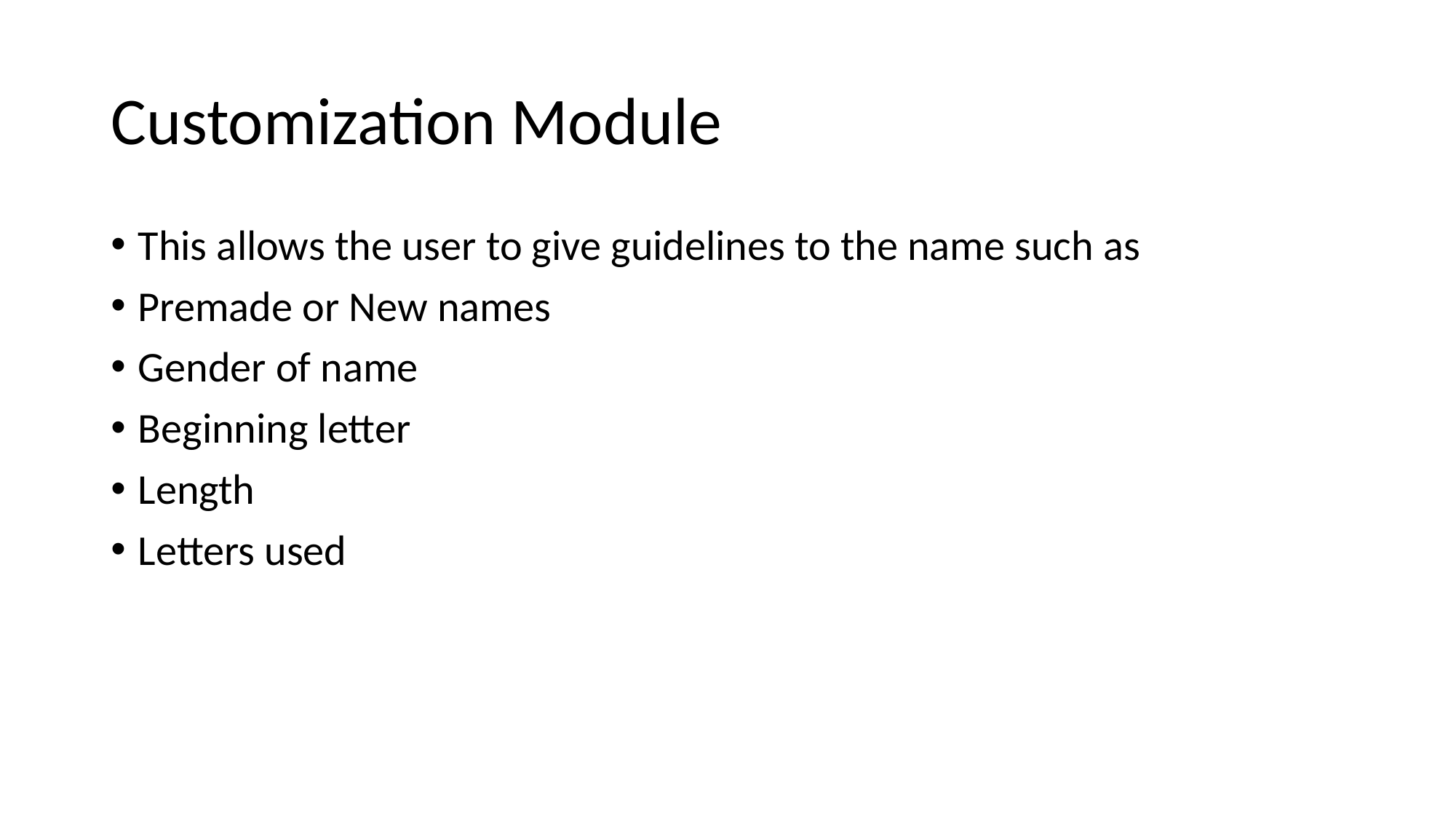

# Customization Module
This allows the user to give guidelines to the name such as
Premade or New names
Gender of name
Beginning letter
Length
Letters used